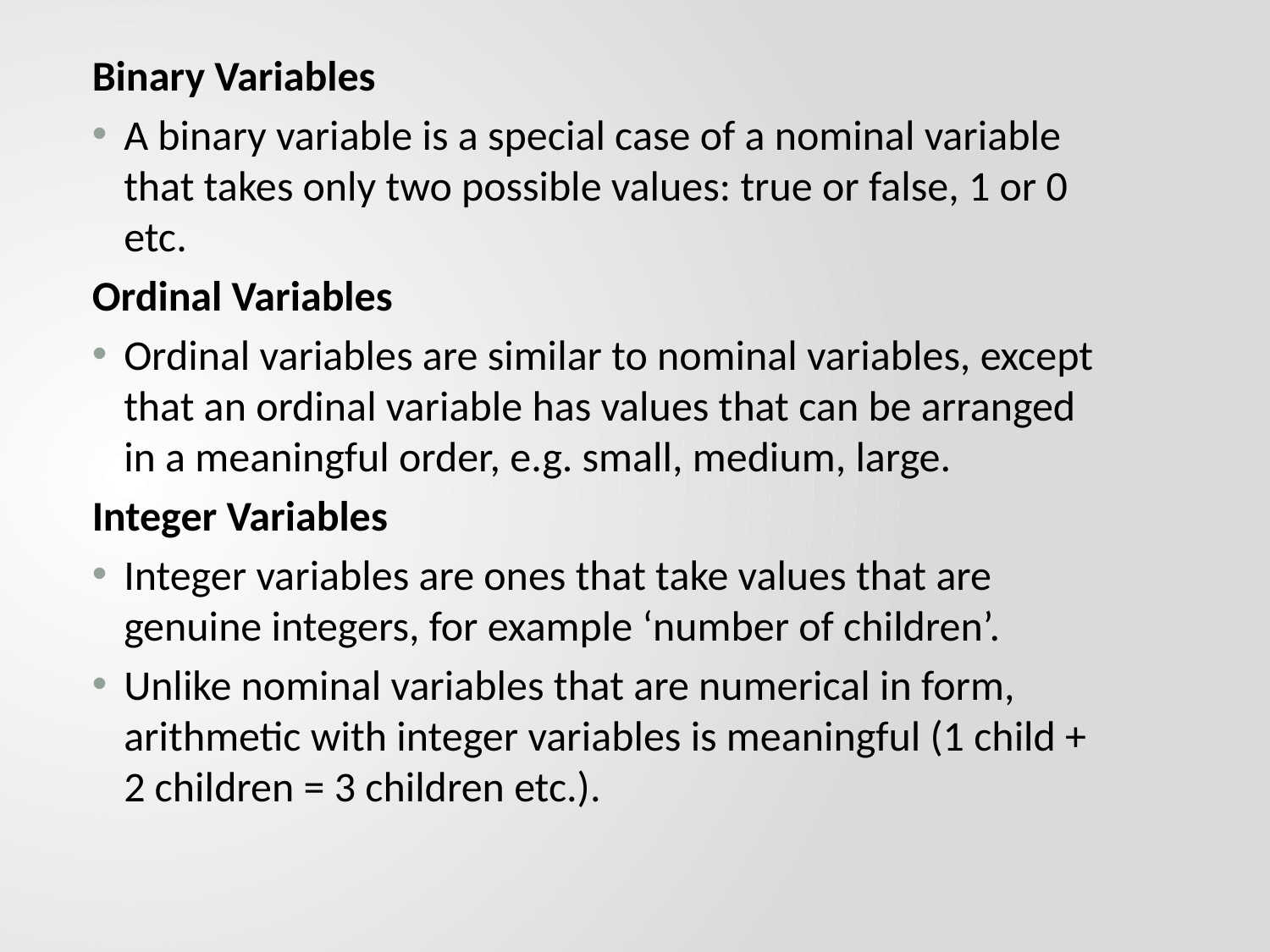

Binary Variables
A binary variable is a special case of a nominal variable that takes only two possible values: true or false, 1 or 0 etc.
Ordinal Variables
Ordinal variables are similar to nominal variables, except that an ordinal variable has values that can be arranged in a meaningful order, e.g. small, medium, large.
Integer Variables
Integer variables are ones that take values that are genuine integers, for example ‘number of children’.
Unlike nominal variables that are numerical in form, arithmetic with integer variables is meaningful (1 child + 2 children = 3 children etc.).